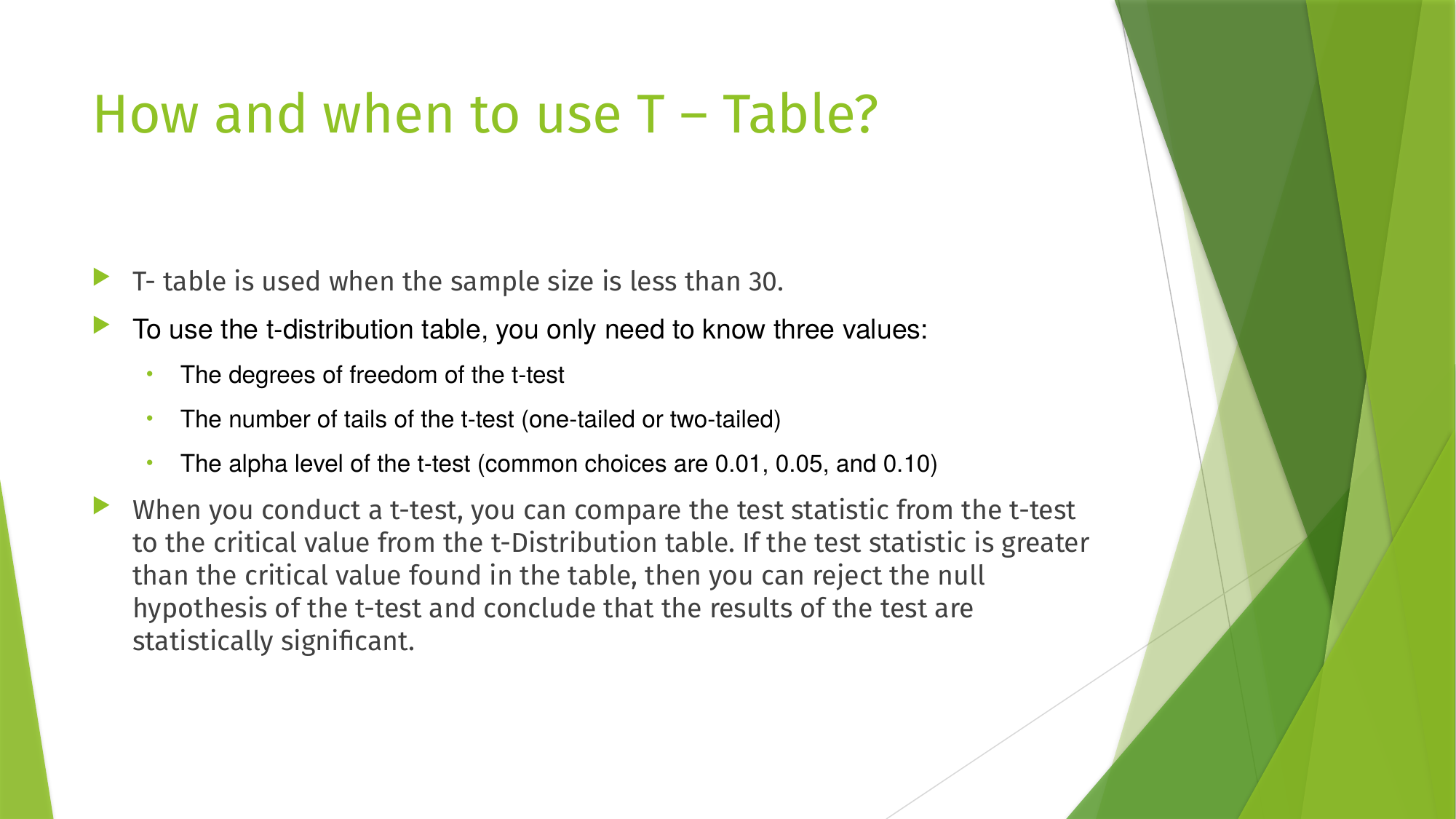

# How and when to use T – Table?
T- table is used when the sample size is less than 30.
To use the t-distribution table, you only need to know three values:
The degrees of freedom of the t-test
The number of tails of the t-test (one-tailed or two-tailed)
The alpha level of the t-test (common choices are 0.01, 0.05, and 0.10)
When you conduct a t-test, you can compare the test statistic from the t-test to the critical value from the t-Distribution table. If the test statistic is greater than the critical value found in the table, then you can reject the null hypothesis of the t-test and conclude that the results of the test are statistically significant.